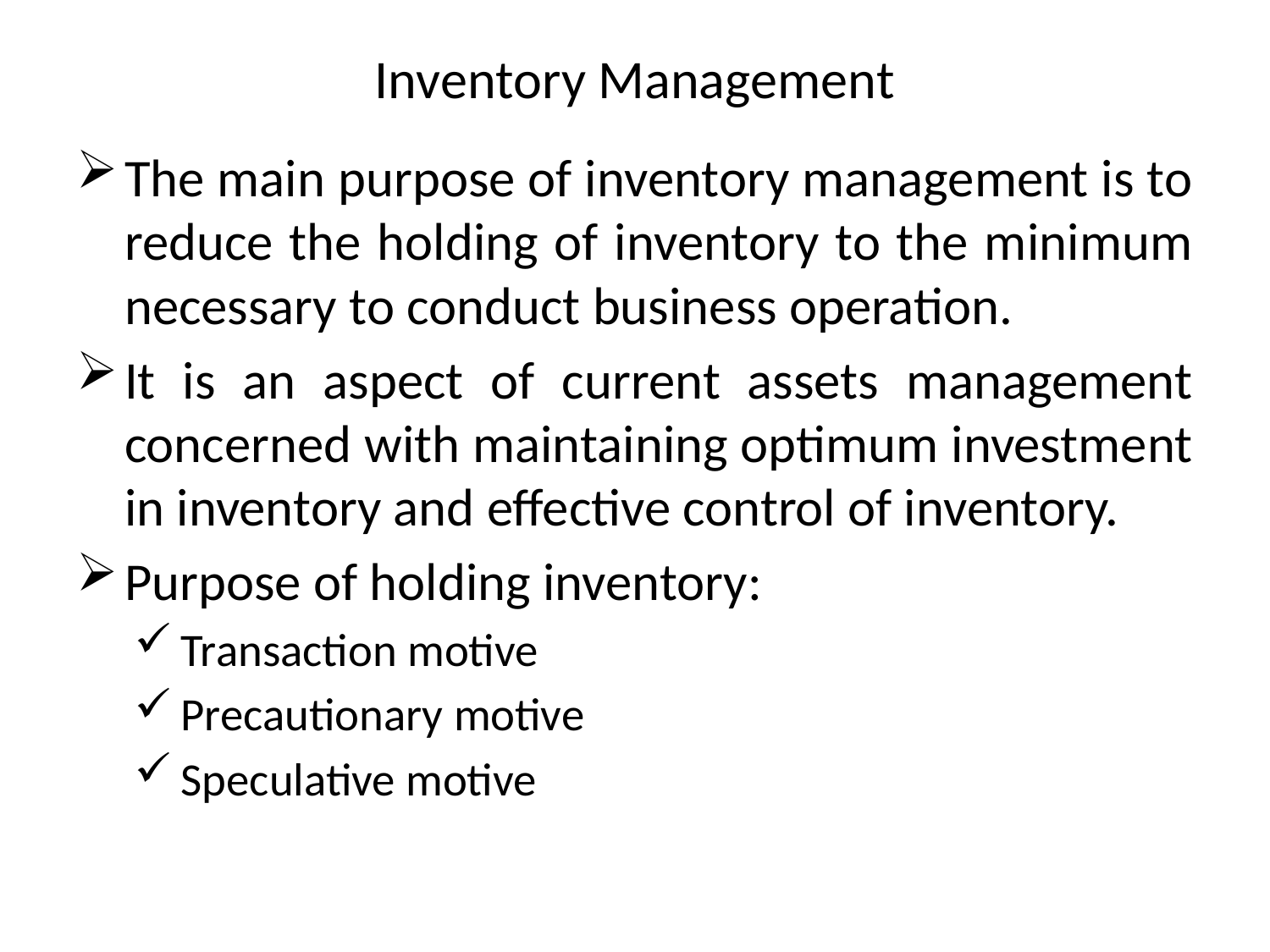

# Inventory Management
The main purpose of inventory management is to reduce the holding of inventory to the minimum necessary to conduct business operation.
It is an aspect of current assets management concerned with maintaining optimum investment in inventory and effective control of inventory.
Purpose of holding inventory:
Transaction motive
Precautionary motive
Speculative motive